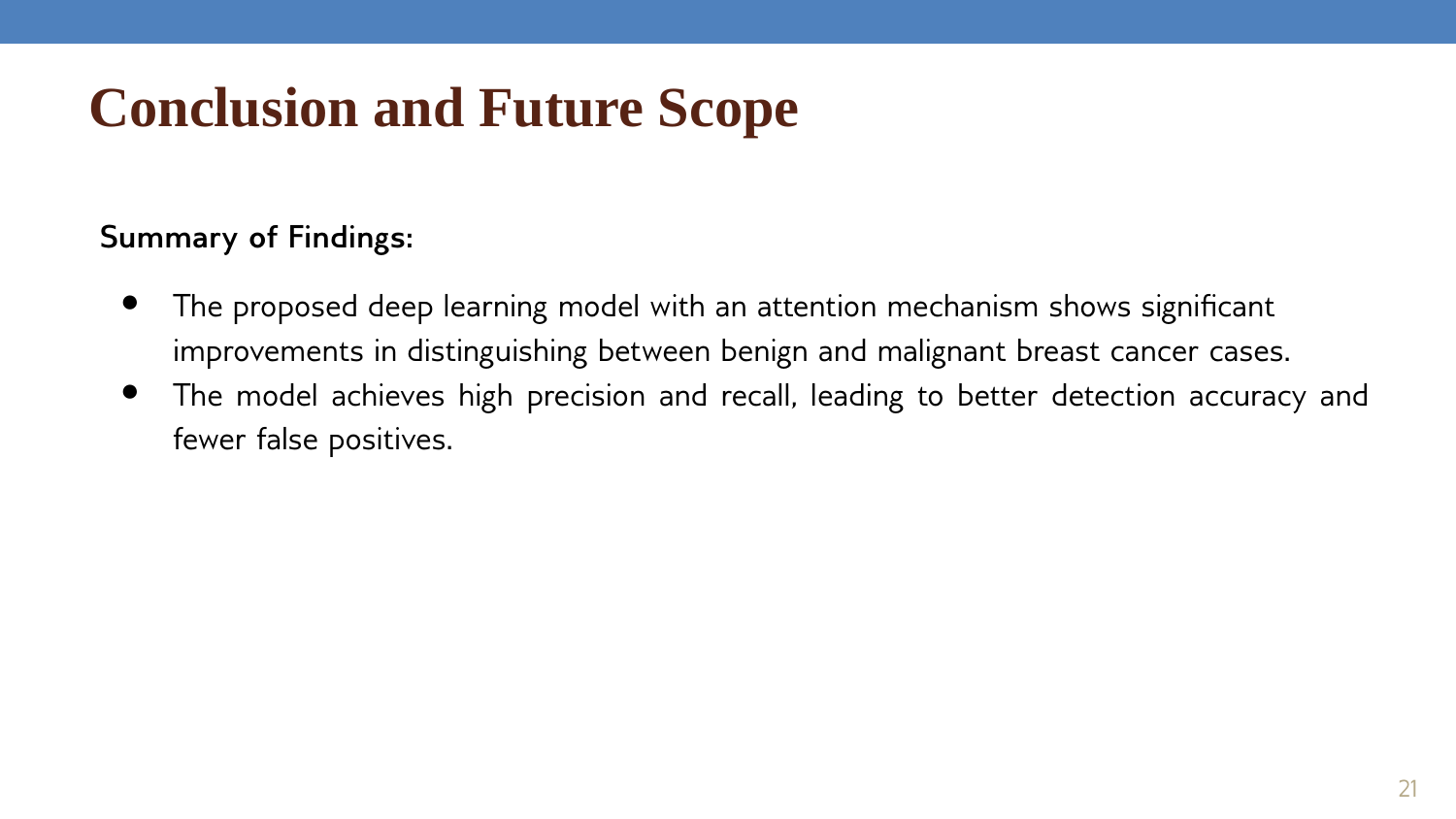

Conclusion and Future Scope
Summary of Findings:
The proposed deep learning model with an attention mechanism shows significant improvements in distinguishing between benign and malignant breast cancer cases.
The model achieves high precision and recall, leading to better detection accuracy and fewer false positives.

21